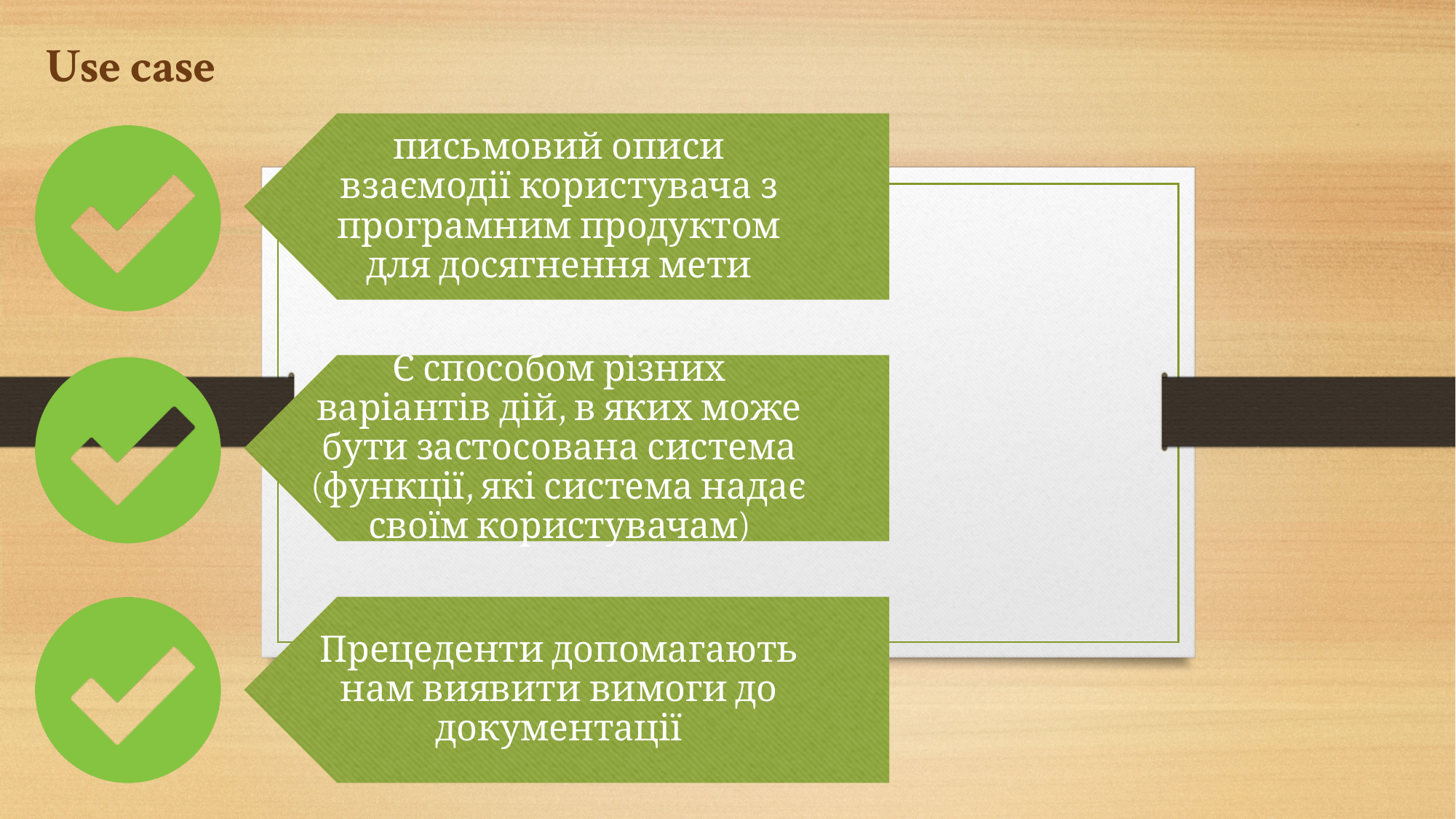

Use case
письмовий описи взаємодії користувача з програмним продуктом для досягнення мети
Є способом різних варіантів дій, в яких може бути застосована система (функції, які система надає своїм користувачам)
Прецеденти допомагають нам виявити вимоги до документації